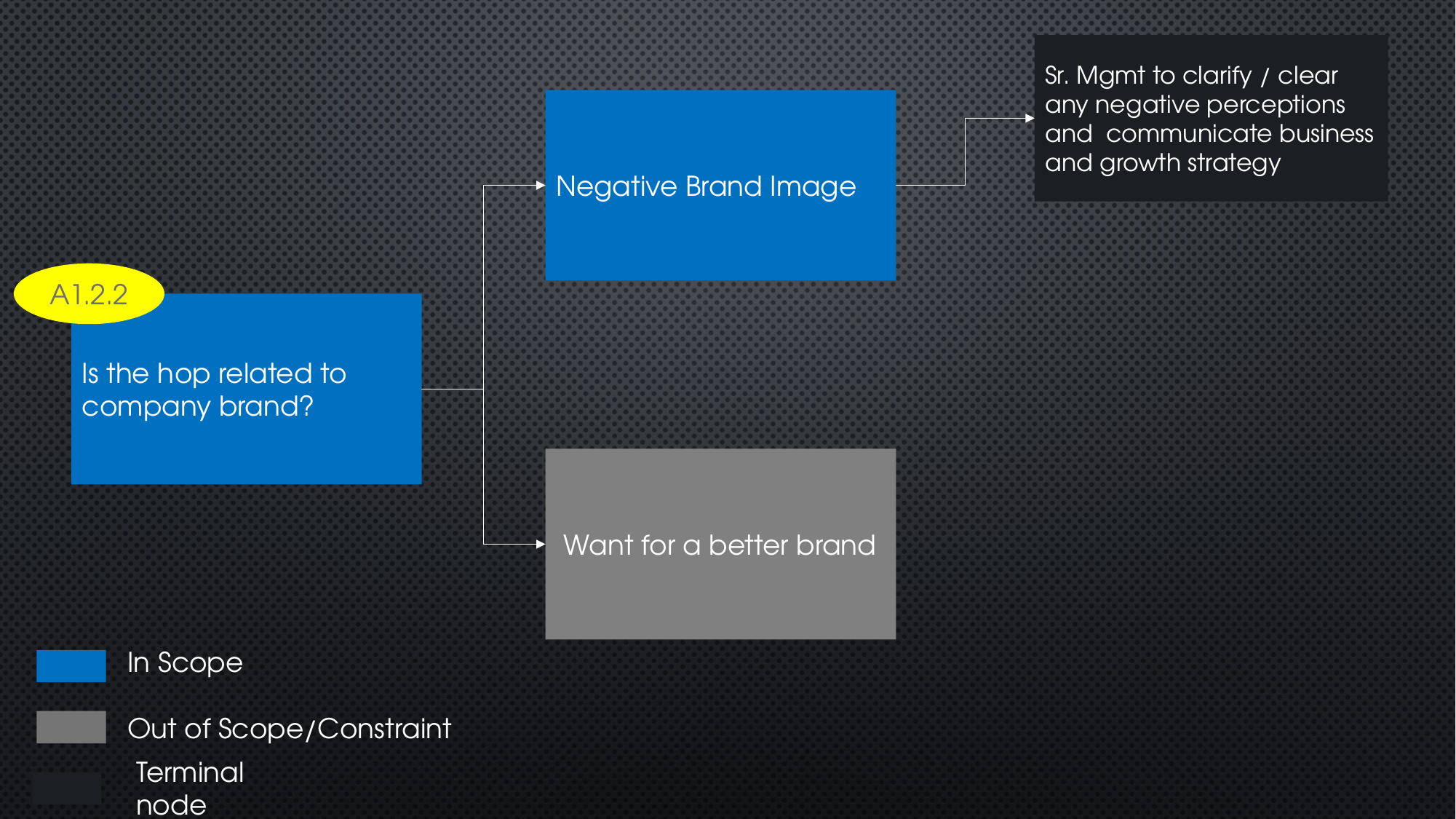

Sr. Mgmt to clarify / clear any negative perceptions and  communicate business and growth strategy
Negative Brand Image
A1.2.2
Is the hop related to company brand?
 Want for a better brand
In Scope

Out of Scope/Constraint

Terminal node